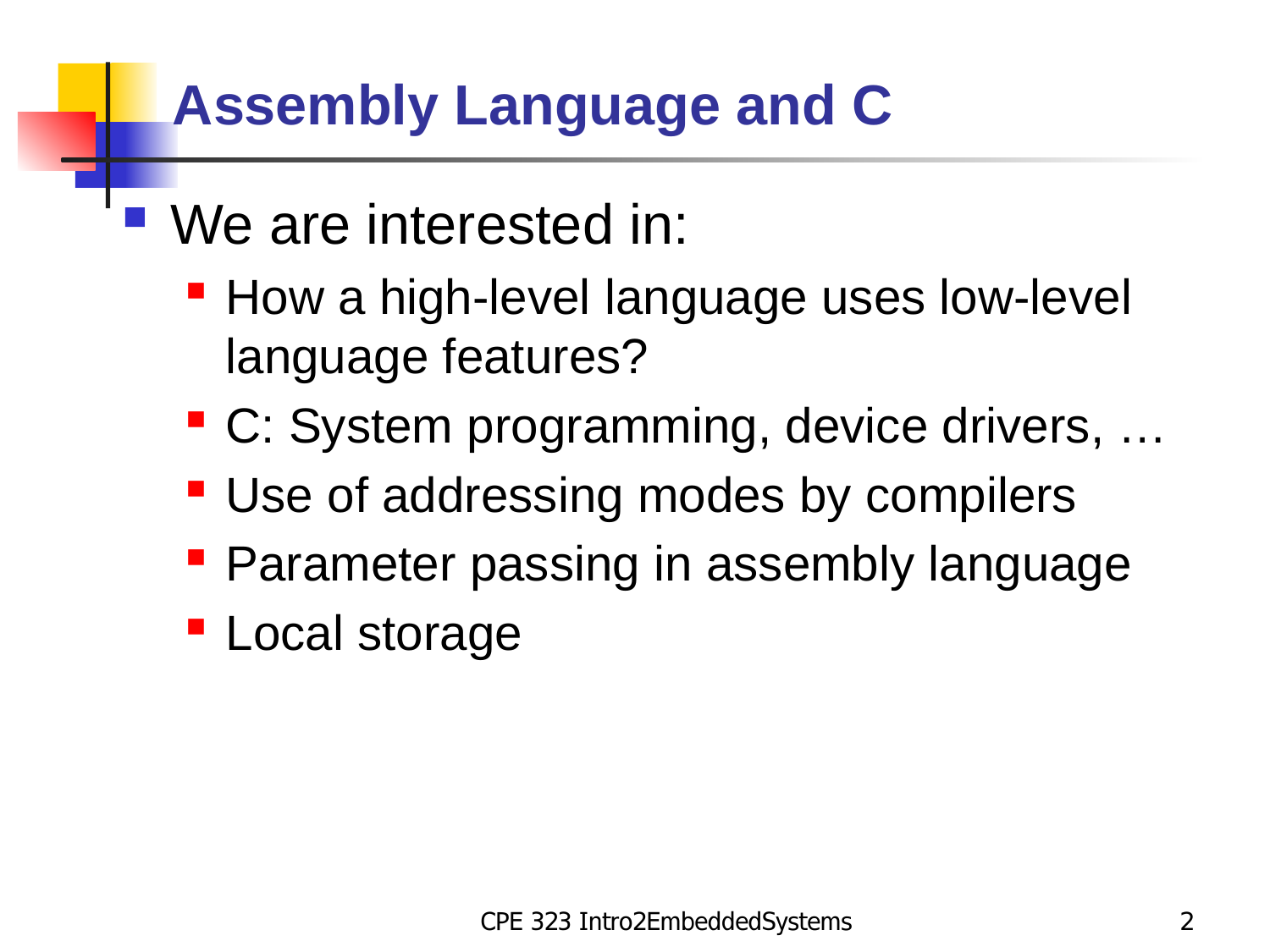

# Assembly Language and C
We are interested in:
How a high-level language uses low-level language features?
C: System programming, device drivers, …
Use of addressing modes by compilers
Parameter passing in assembly language
Local storage

CPE 323 Intro2EmbeddedSystems
2